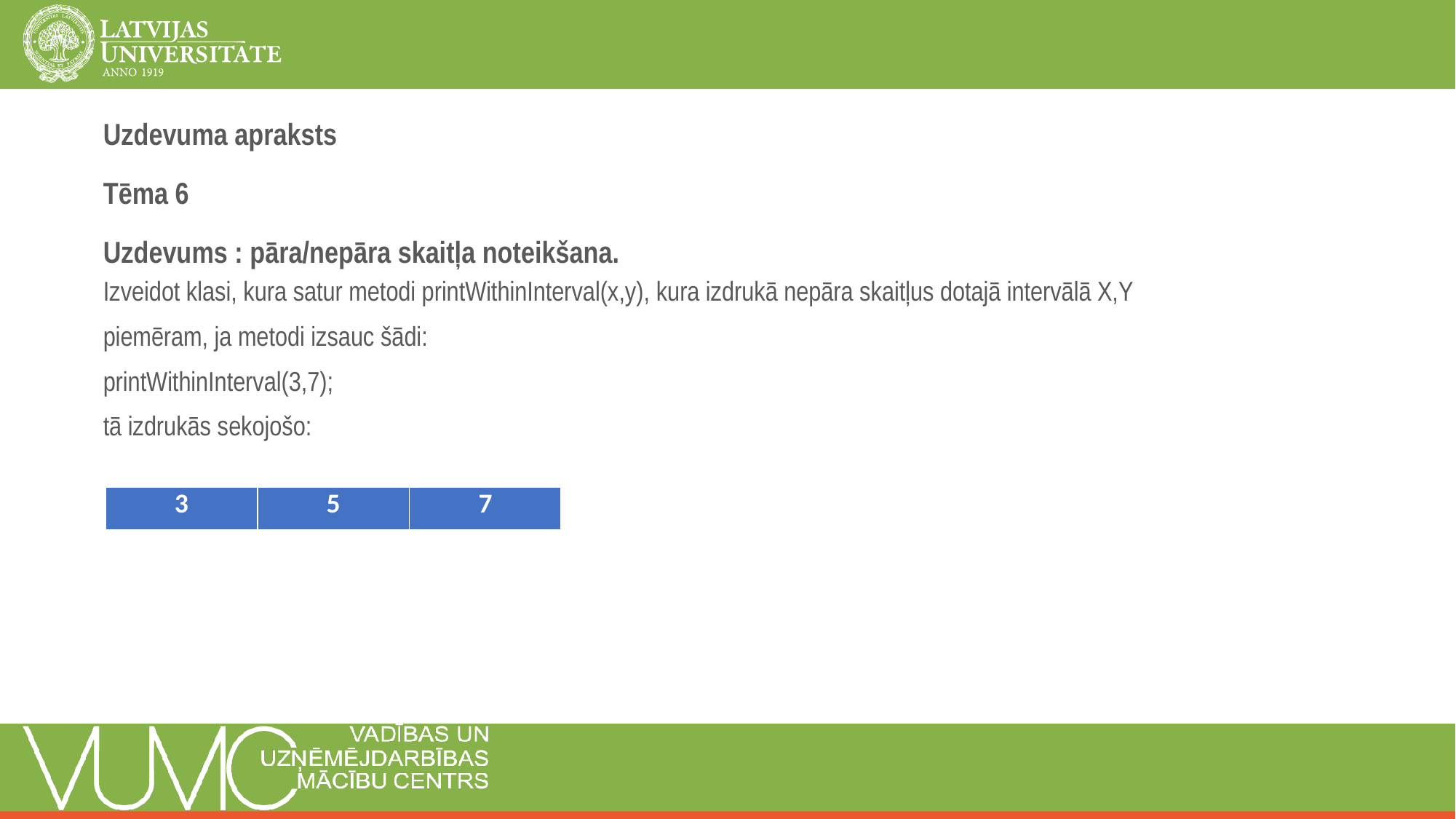

Uzdevuma apraksts
Tēma 6
Uzdevums : pāra/nepāra skaitļa noteikšana.
Izveidot klasi, kura satur metodi printWithinInterval(x,y), kura izdrukā nepāra skaitļus dotajā intervālā X,Y
piemēram, ja metodi izsauc šādi:
printWithinInterval(3,7);
tā izdrukās sekojošo:
| 3 | 5 | 7 |
| --- | --- | --- |